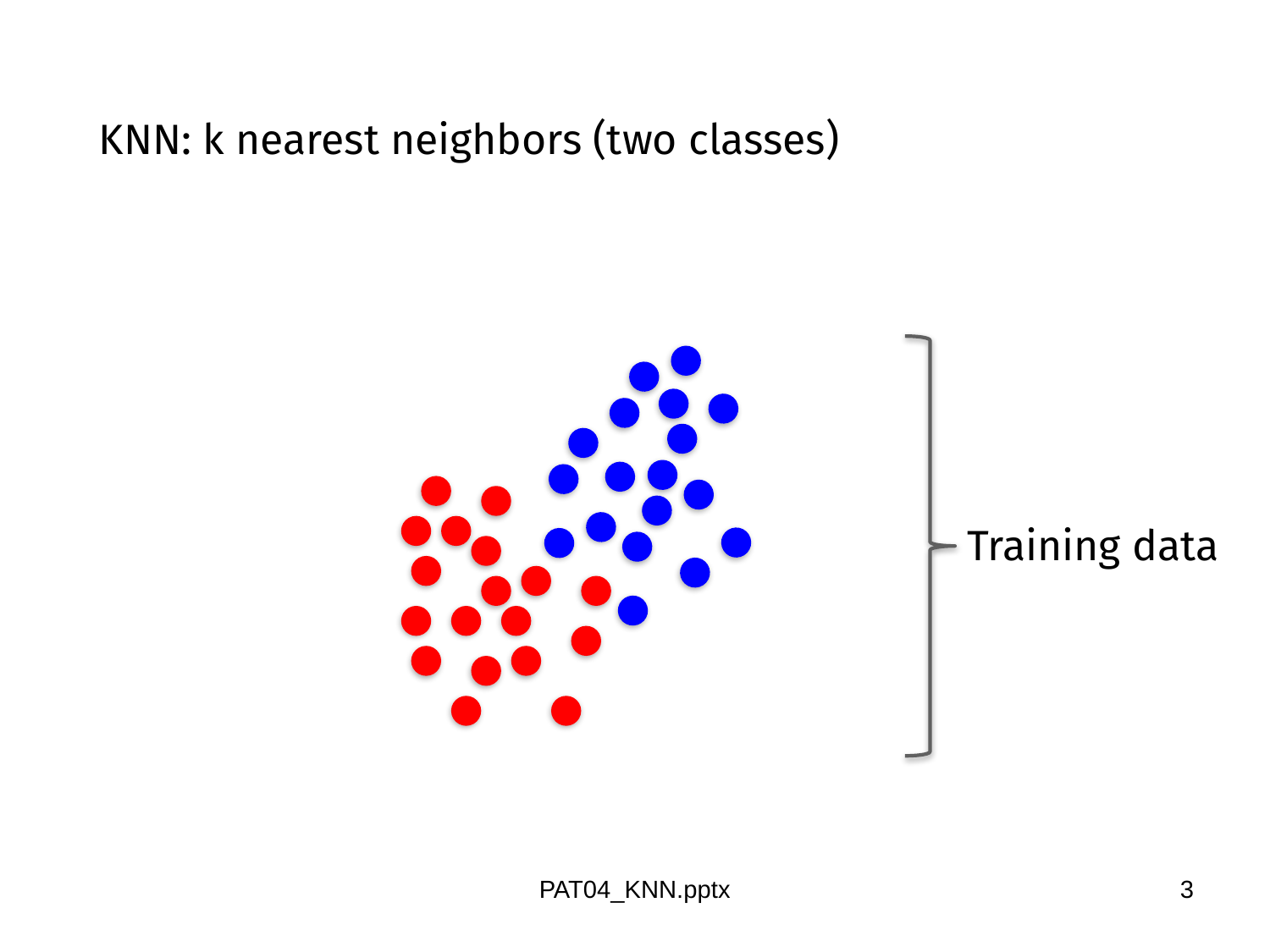

KNN: k nearest neighbors (two classes)

Training data
PAT04_KNN.pptx
3